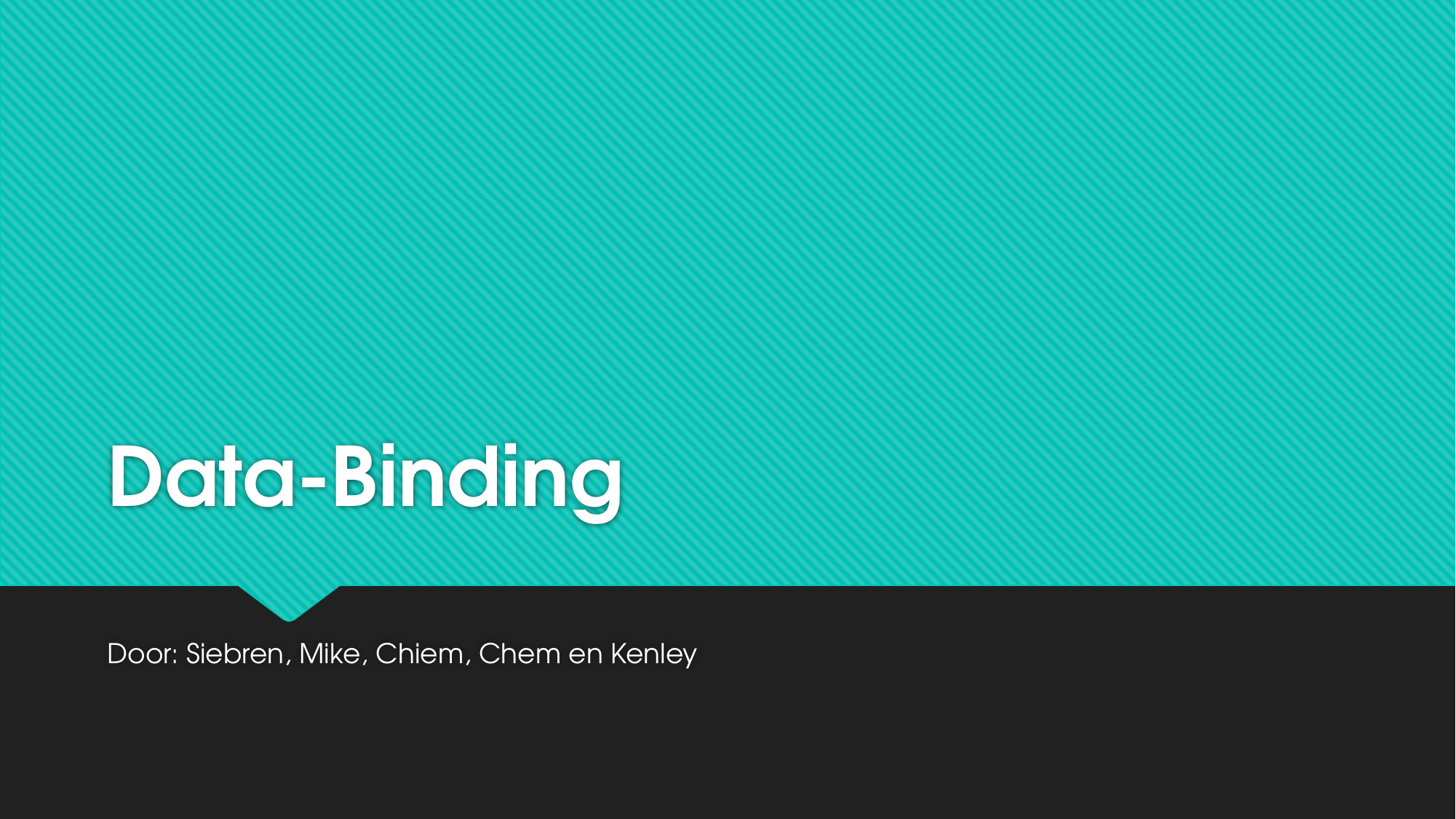

# Data-Binding
Door: Siebren, Mike, Chiem, Chem en Kenley